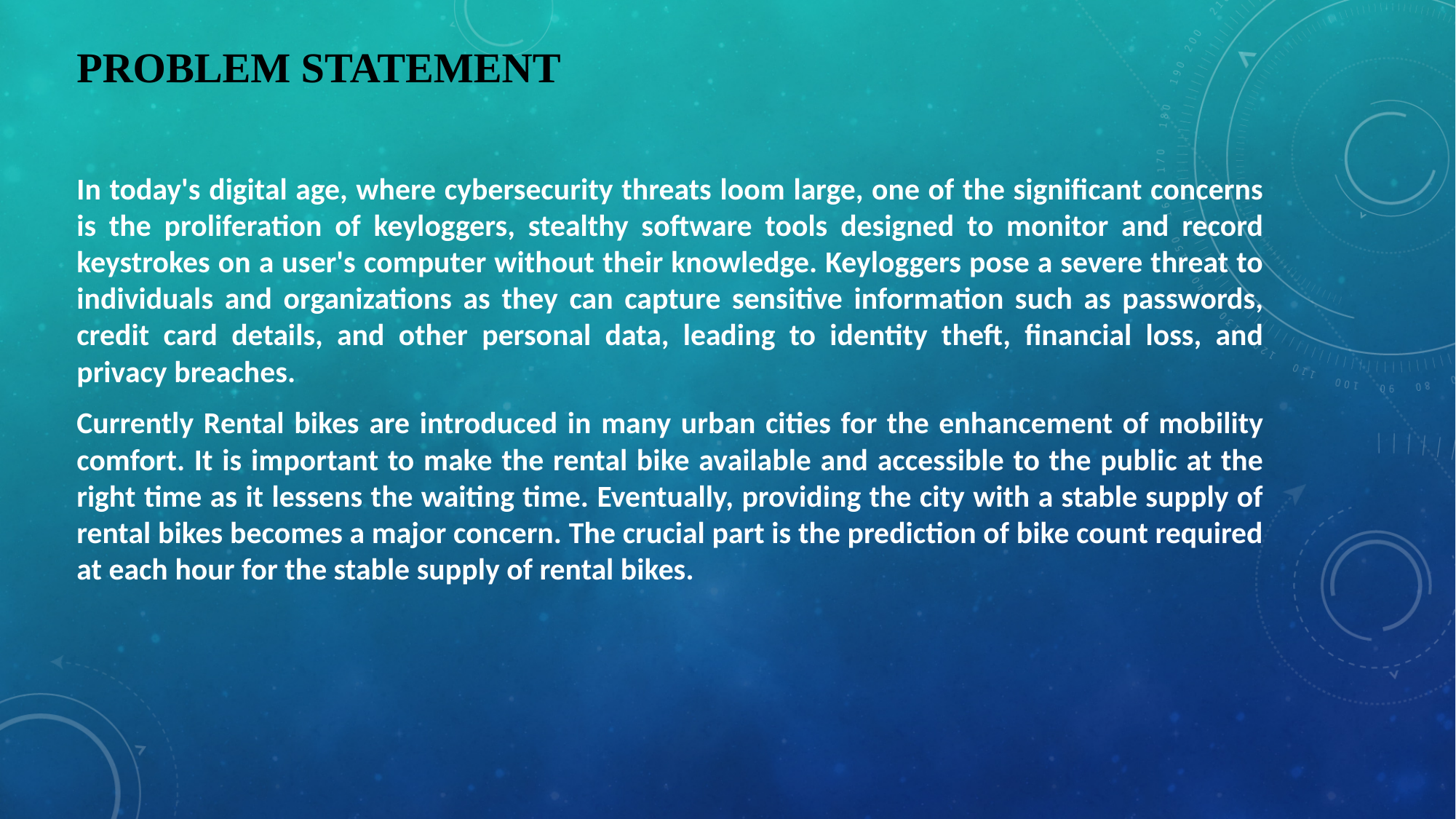

# PROBLEM STATEMENT
In today's digital age, where cybersecurity threats loom large, one of the significant concerns is the proliferation of keyloggers, stealthy software tools designed to monitor and record keystrokes on a user's computer without their knowledge. Keyloggers pose a severe threat to individuals and organizations as they can capture sensitive information such as passwords, credit card details, and other personal data, leading to identity theft, financial loss, and privacy breaches.
Currently Rental bikes are introduced in many urban cities for the enhancement of mobility comfort. It is important to make the rental bike available and accessible to the public at the right time as it lessens the waiting time. Eventually, providing the city with a stable supply of rental bikes becomes a major concern. The crucial part is the prediction of bike count required at each hour for the stable supply of rental bikes.